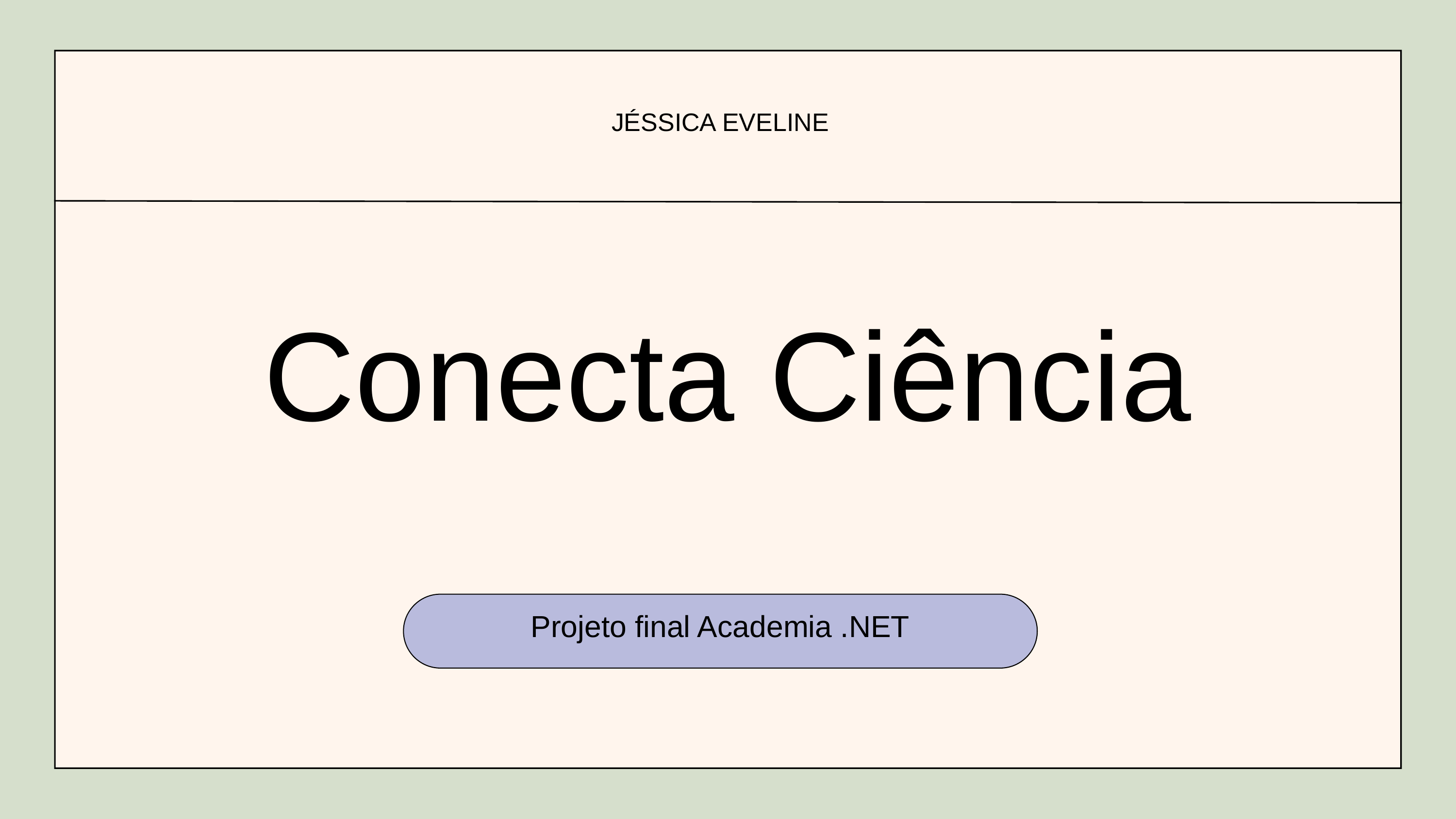

JÉSSICA EVELINE

Conecta Ciência

Projeto final Academia .NET